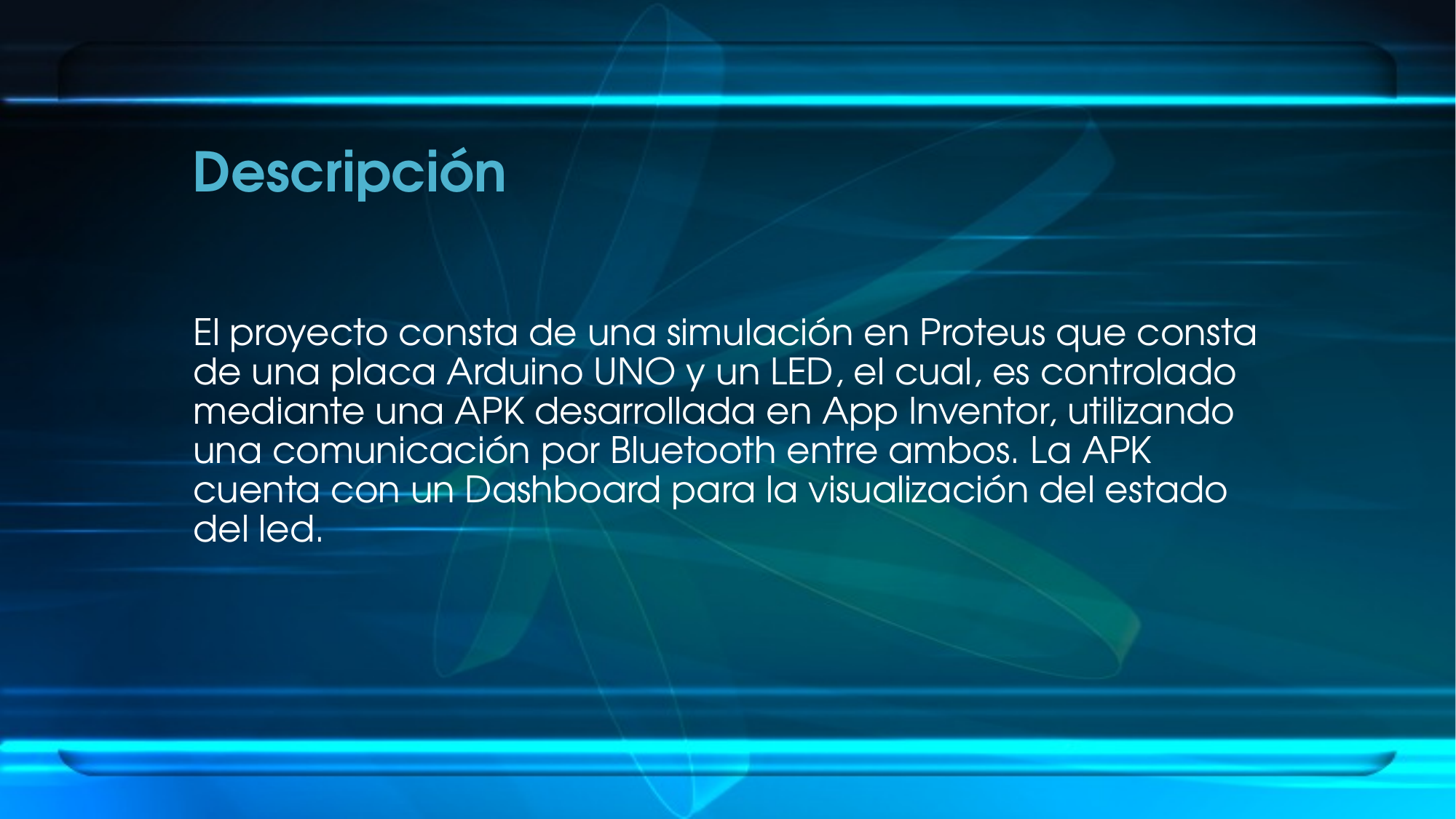

# Descripción
El proyecto consta de una simulación en Proteus que consta de una placa Arduino UNO y un LED, el cual, es controlado mediante una APK desarrollada en App Inventor, utilizando una comunicación por Bluetooth entre ambos. La APK cuenta con un Dashboard para la visualización del estado del led.